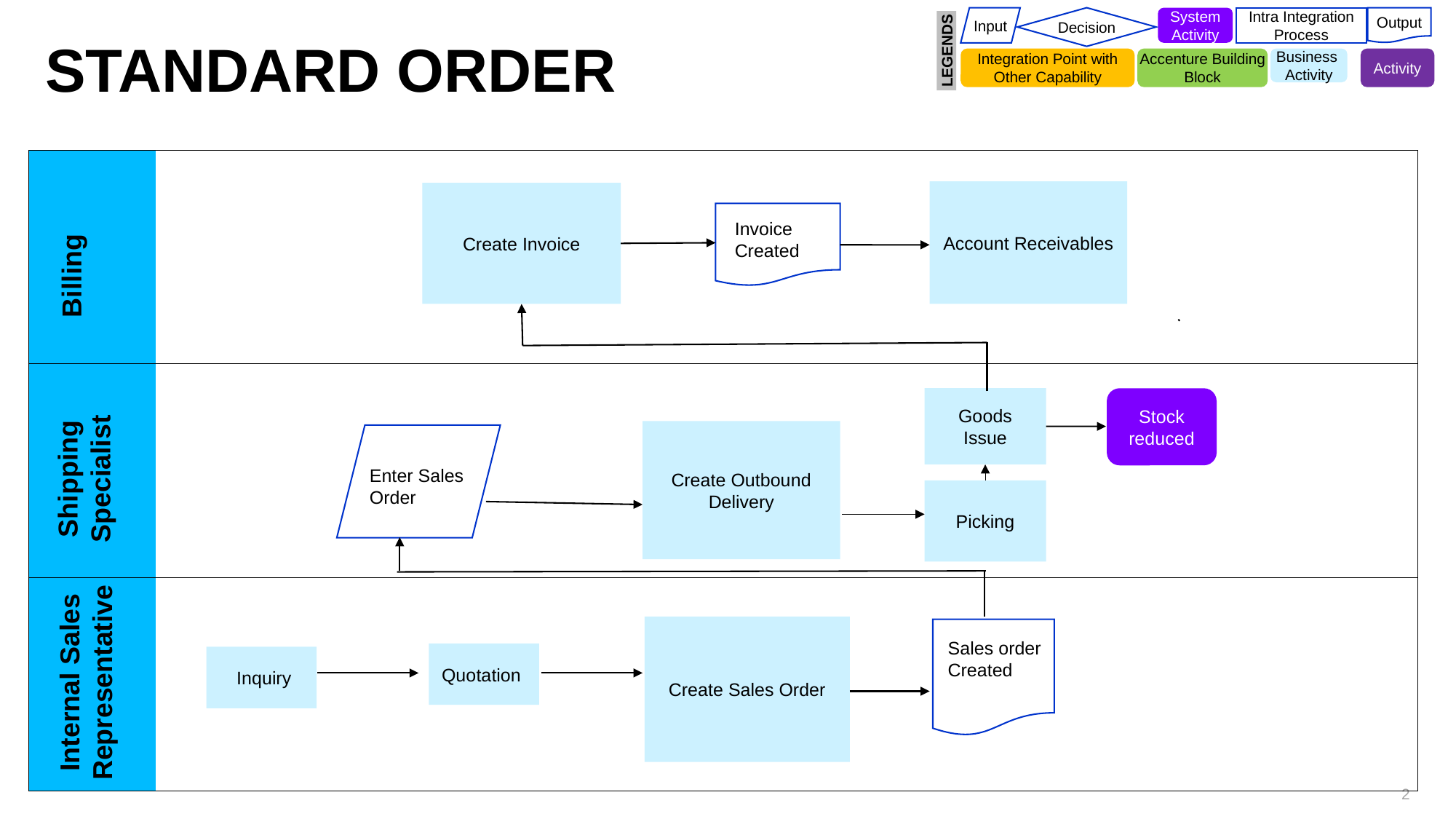

Input
Decision
System Activity
Intra Integration Process
Output
Integration Point with Other Capability
Accenture Building Block
Business
Activity
Activity

LEGENDS
# Standard order
|  | Create Supplier Invoice |
| --- | --- |
|  |  |
|  |  |
Account Receivables
Create Invoice

Invoice Created
Billing
Goods Issue
Stock reduced
Create Outbound Delivery

Shipping Specialist

Enter Sales Order

Picking

Internal Sales Representative

Create Sales Order

Sales order Created
Quotation
 Inquiry
2